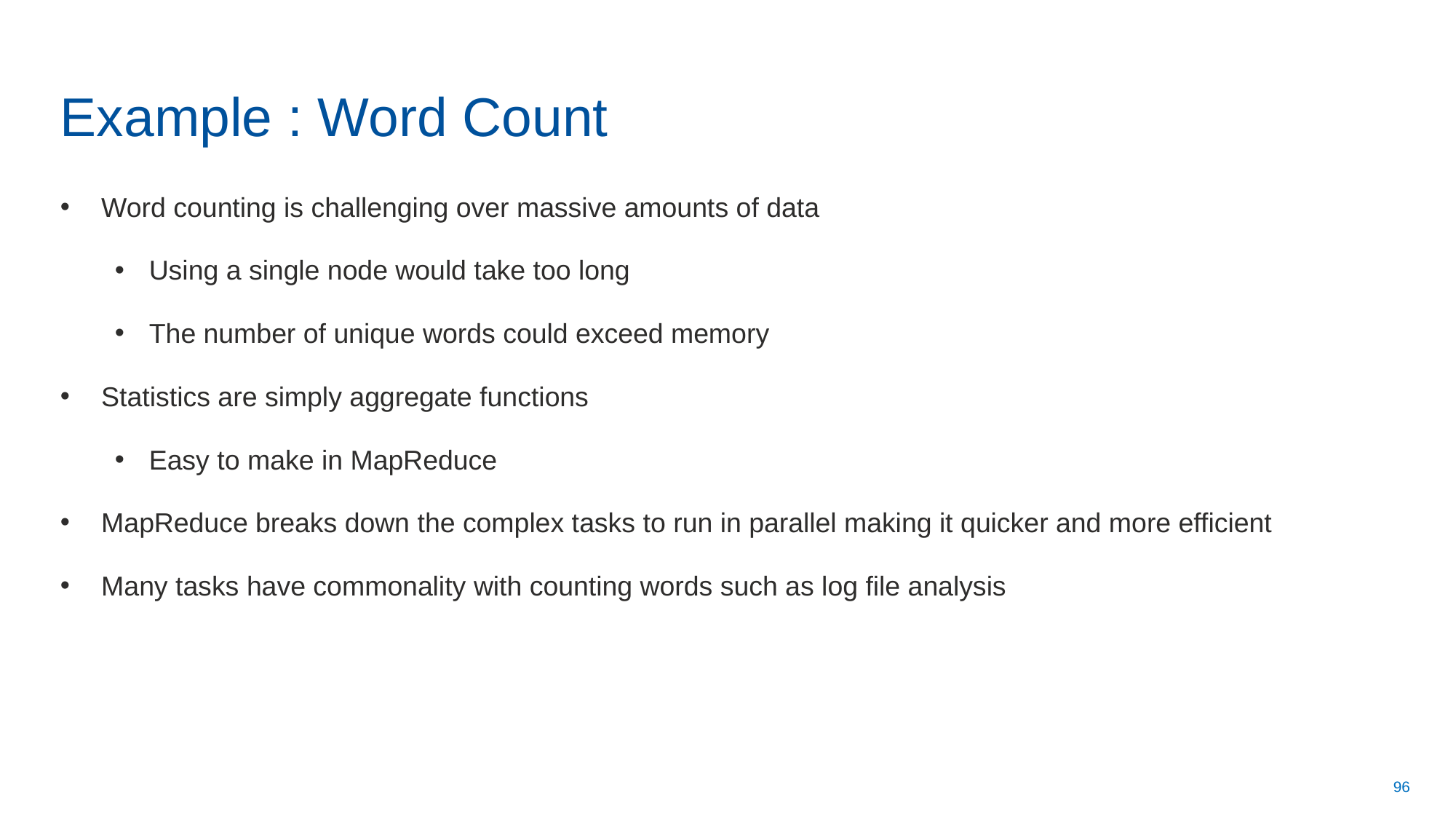

# Example : Word Count
Word counting is challenging over massive amounts of data
Using a single node would take too long
The number of unique words could exceed memory
Statistics are simply aggregate functions
Easy to make in MapReduce
MapReduce breaks down the complex tasks to run in parallel making it quicker and more efficient
Many tasks have commonality with counting words such as log file analysis